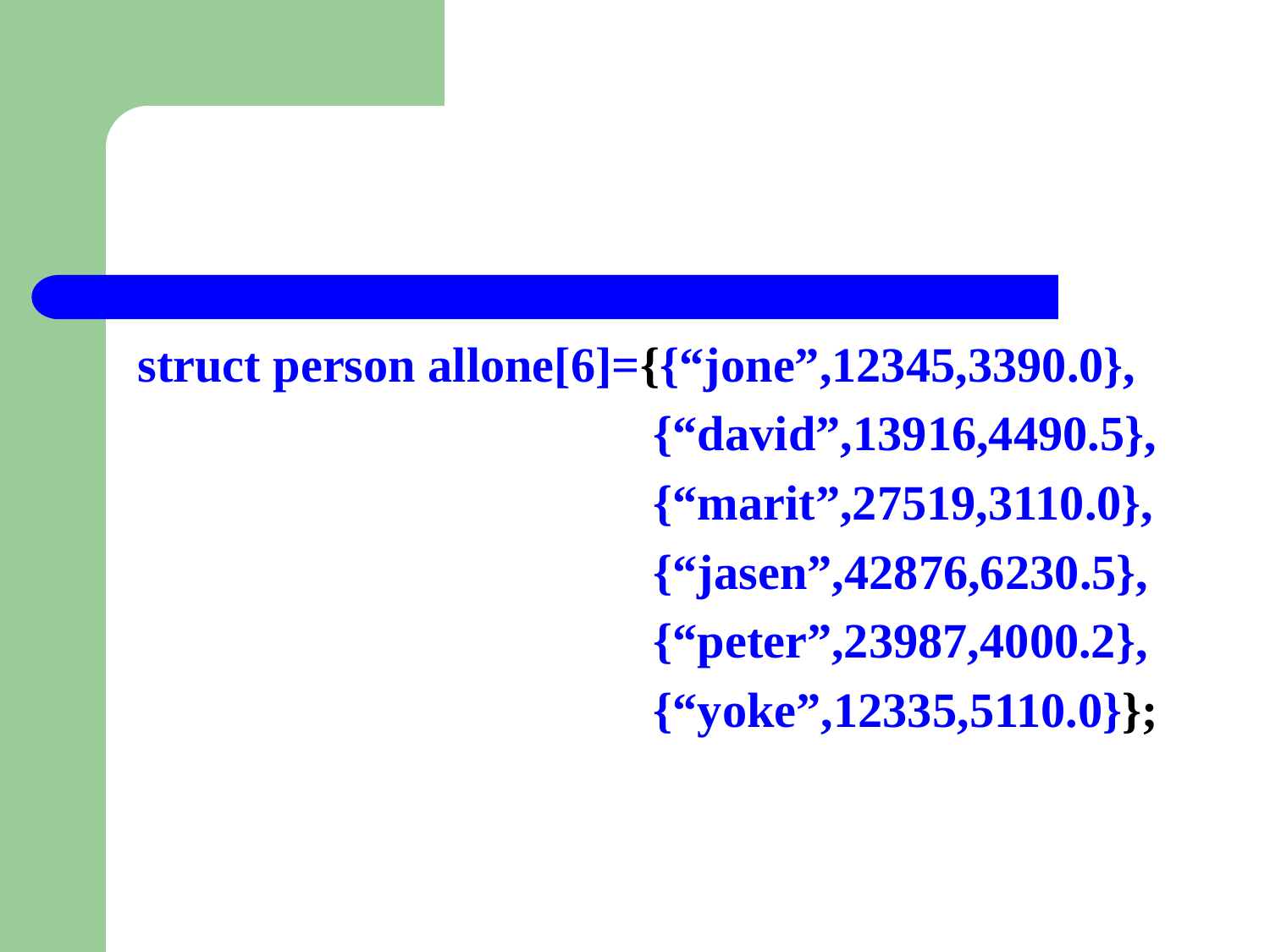

#
struct person allone[6]={{“jone”,12345,3390.0},
                                          {“david”,13916,4490.5},
                                          {“marit”,27519,3110.0},
                                          {“jasen”,42876,6230.5},
                                          {“peter”,23987,4000.2},
                                          {“yoke”,12335,5110.0}};